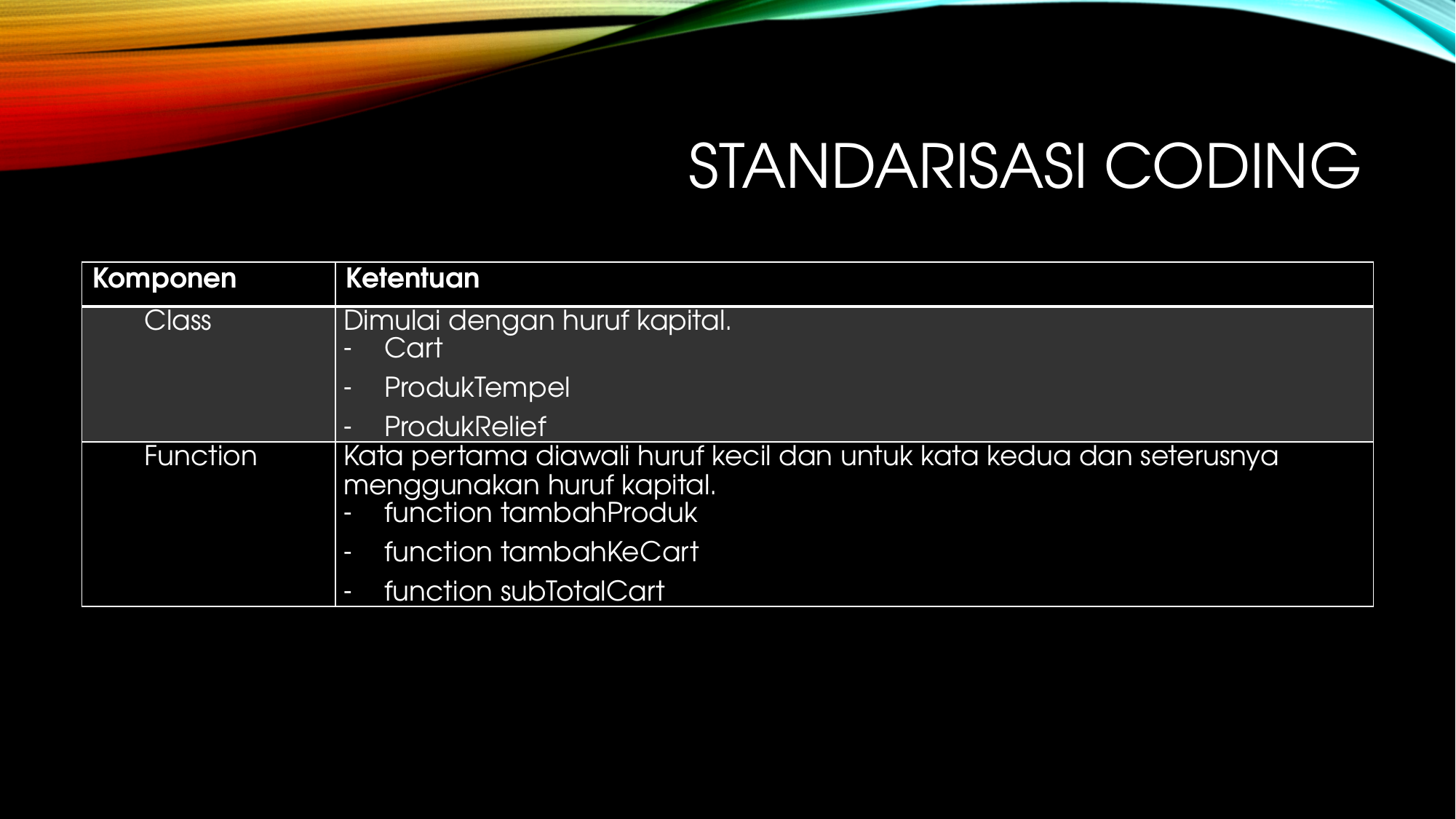

# Standarisasi coding
| Komponen | Ketentuan |
| --- | --- |
| Class | Dimulai dengan huruf kapital. Cart ProdukTempel ProdukRelief |
| Function | Kata pertama diawali huruf kecil dan untuk kata kedua dan seterusnya menggunakan huruf kapital. function tambahProduk function tambahKeCart function subTotalCart |